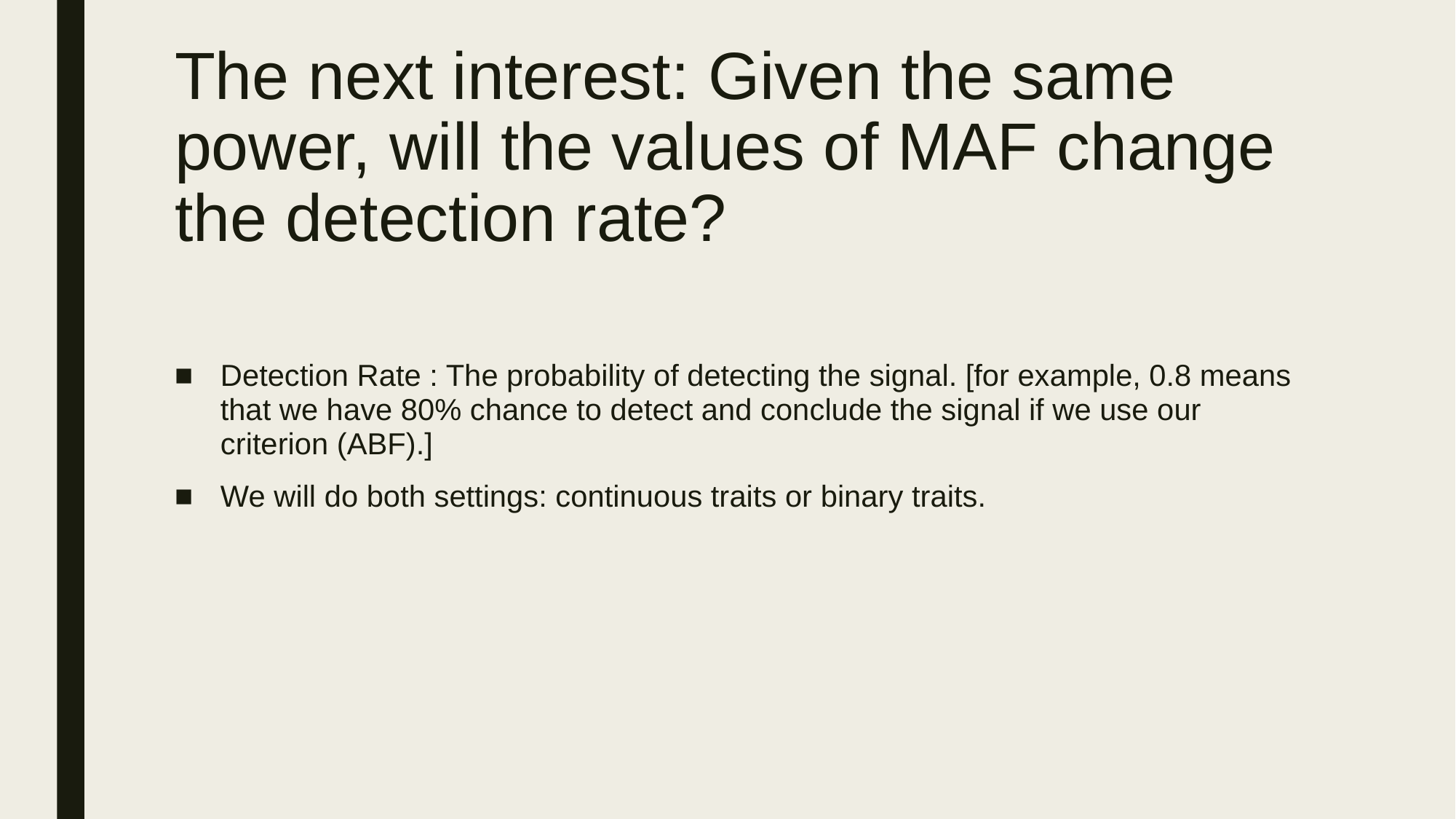

# The next interest: Given the same power, will the values of MAF change the detection rate?
Detection Rate : The probability of detecting the signal. [for example, 0.8 means that we have 80% chance to detect and conclude the signal if we use our criterion (ABF).]
We will do both settings: continuous traits or binary traits.